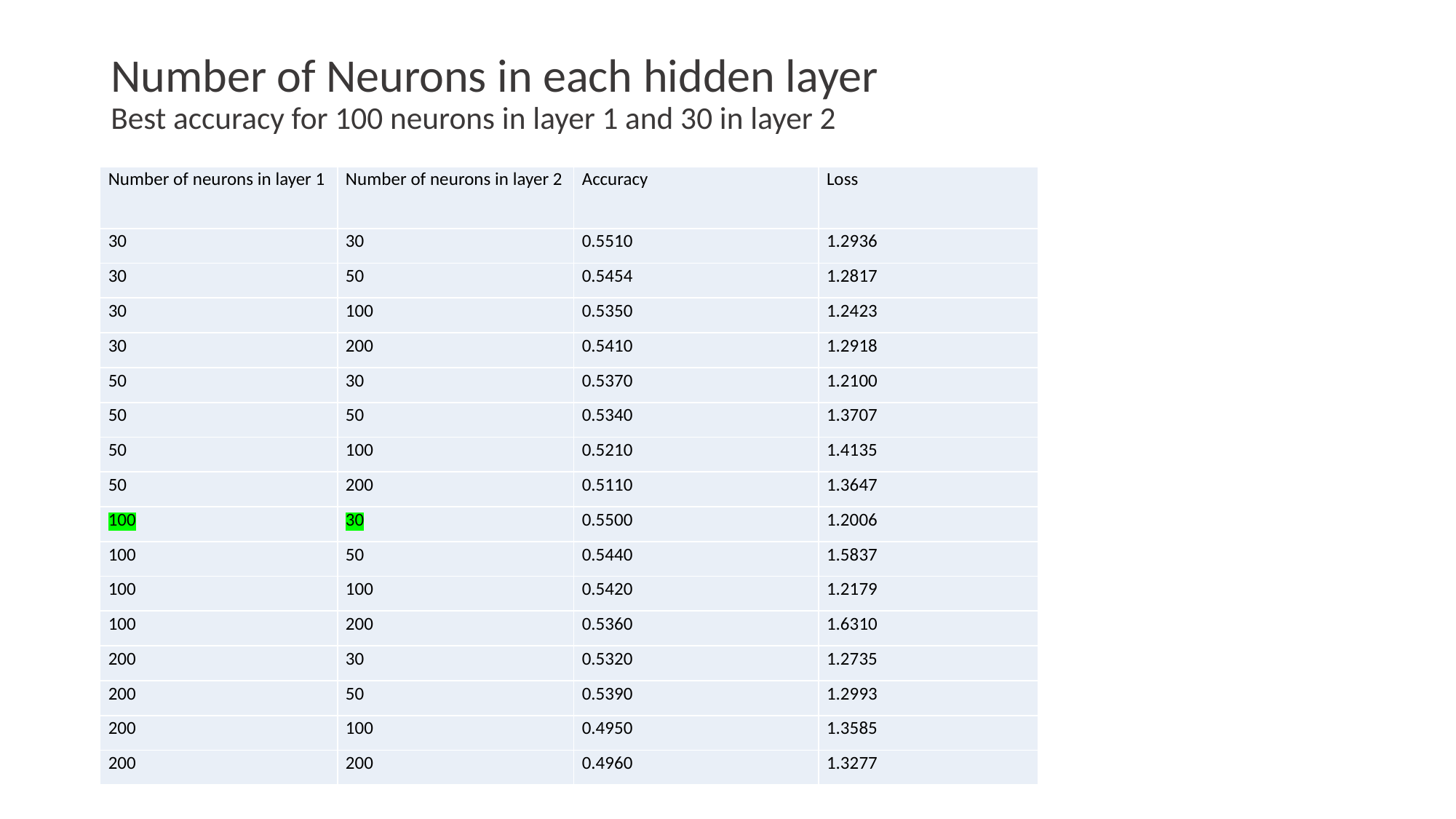

# Number of Neurons in each hidden layer Best accuracy for 100 neurons in layer 1 and 30 in layer 2

| Number of neurons in layer 1 | Number of neurons in layer 2 | Accuracy | Loss |
| --- | --- | --- | --- |
| 30 | 30 | 0.5510 | 1.2936 |
| 30 | 50 | 0.5454 | 1.2817 |
| 30 | 100 | 0.5350 | 1.2423 |
| 30 | 200 | 0.5410 | 1.2918 |
| 50 | 30 | 0.5370 | 1.2100 |
| 50 | 50 | 0.5340 | 1.3707 |
| 50 | 100 | 0.5210 | 1.4135 |
| 50 | 200 | 0.5110 | 1.3647 |
| 100 | 30 | 0.5500 | 1.2006 |
| 100 | 50 | 0.5440 | 1.5837 |
| 100 | 100 | 0.5420 | 1.2179 |
| 100 | 200 | 0.5360 | 1.6310 |
| 200 | 30 | 0.5320 | 1.2735 |
| 200 | 50 | 0.5390 | 1.2993 |
| 200 | 100 | 0.4950 | 1.3585 |
| 200 | 200 | 0.4960 | 1.3277 |